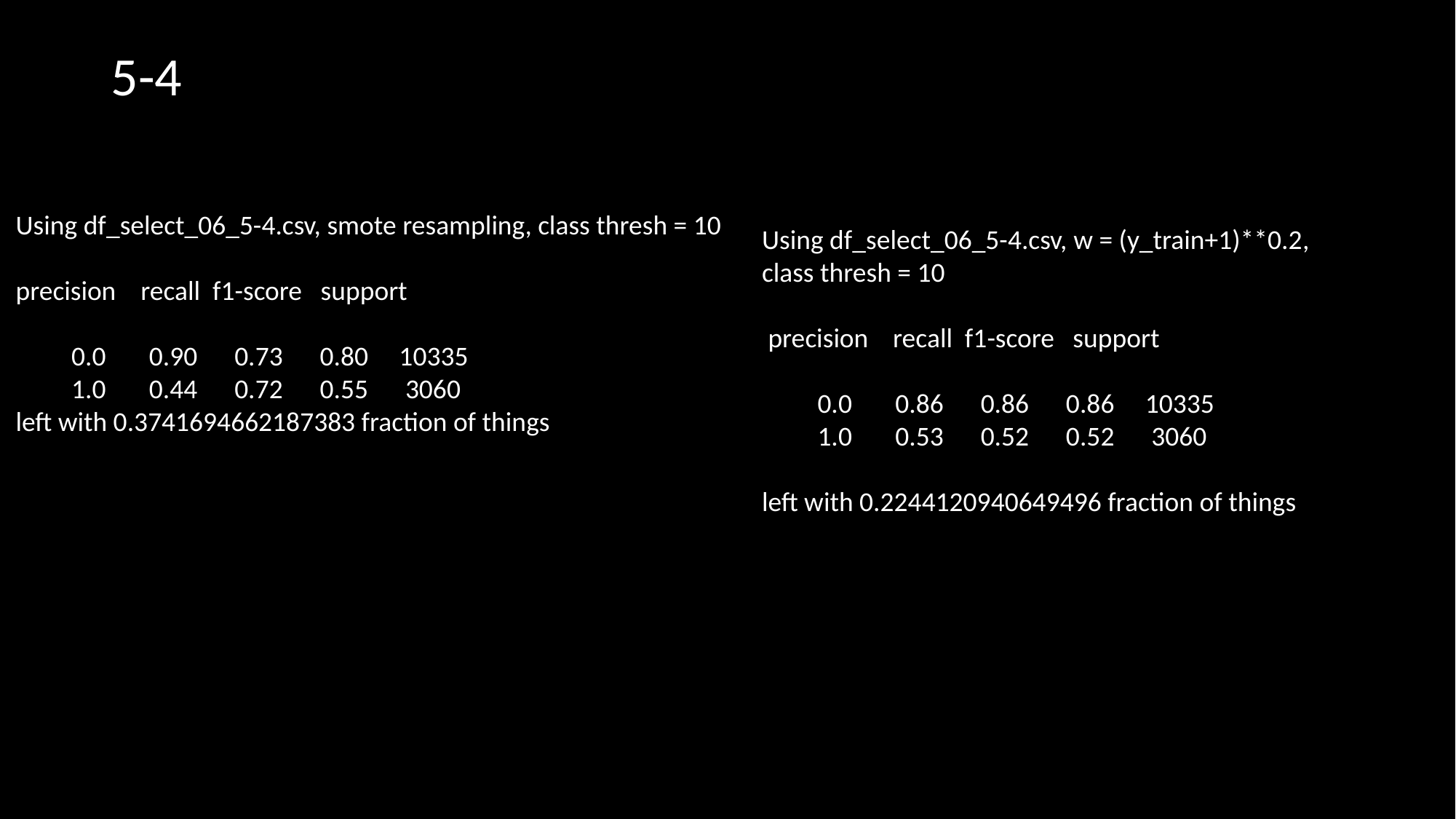

# 5-4
Using df_select_06_5-4.csv, smote resampling, class thresh = 10

precision    recall  f1-score   support

         0.0       0.90      0.73      0.80     10335
         1.0       0.44      0.72      0.55      3060
left with 0.3741694662187383 fraction of things
Using df_select_06_5-4.csv, w = (y_train+1)**0.2,
class thresh = 10

 precision    recall  f1-score   support

         0.0       0.86      0.86      0.86     10335
         1.0       0.53      0.52      0.52      3060

left with 0.2244120940649496 fraction of things